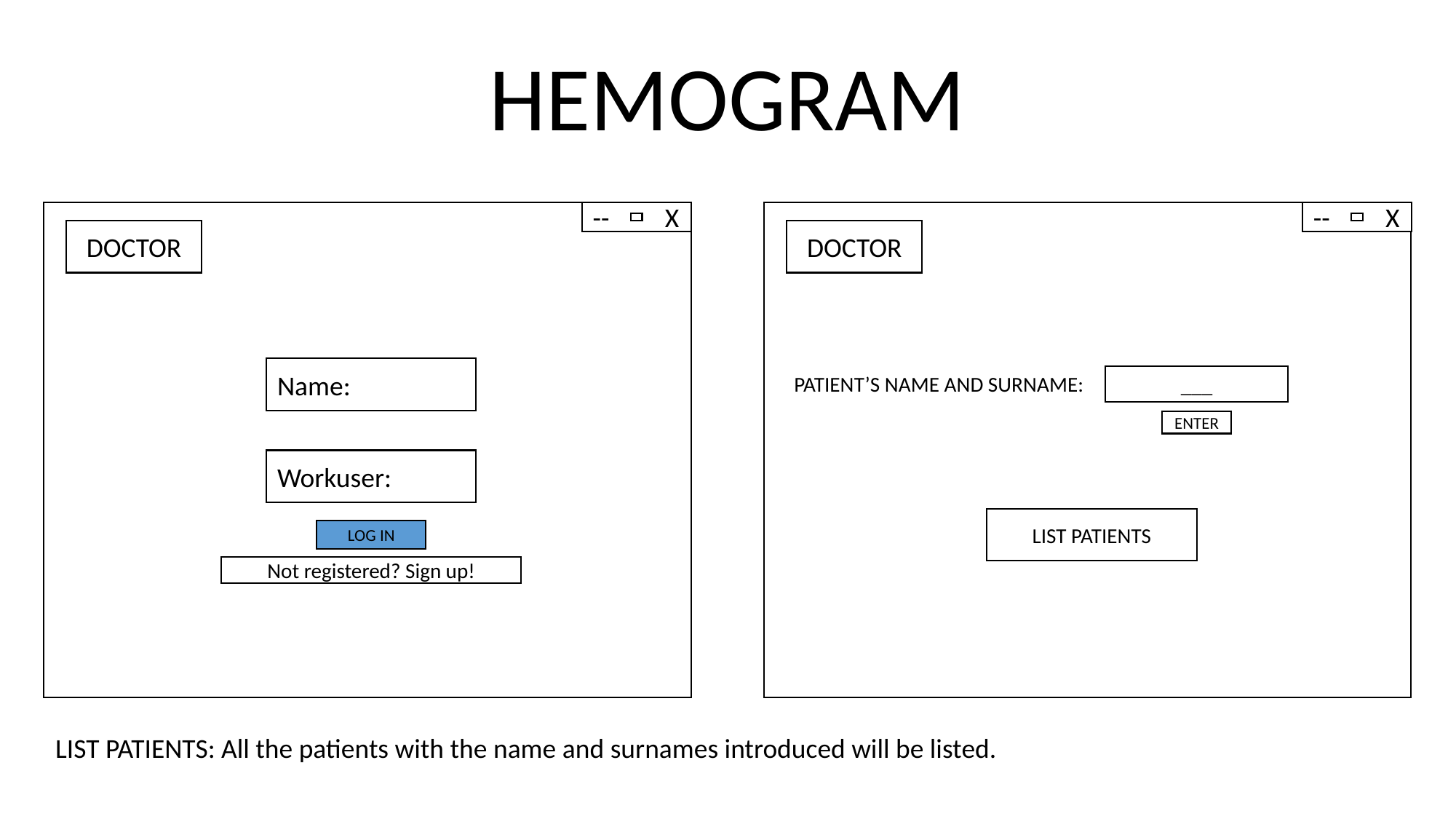

# HEMOGRAM

--         X

DOCTOR
Name:
Workuser:
Not registered? Sign up!
LOG IN

--         X

DOCTOR
PATIENT’S NAME AND SURNAME:
LIST PATIENTS
___
ENTER
LIST PATIENTS: All the patients with the name and surnames introduced will be listed.